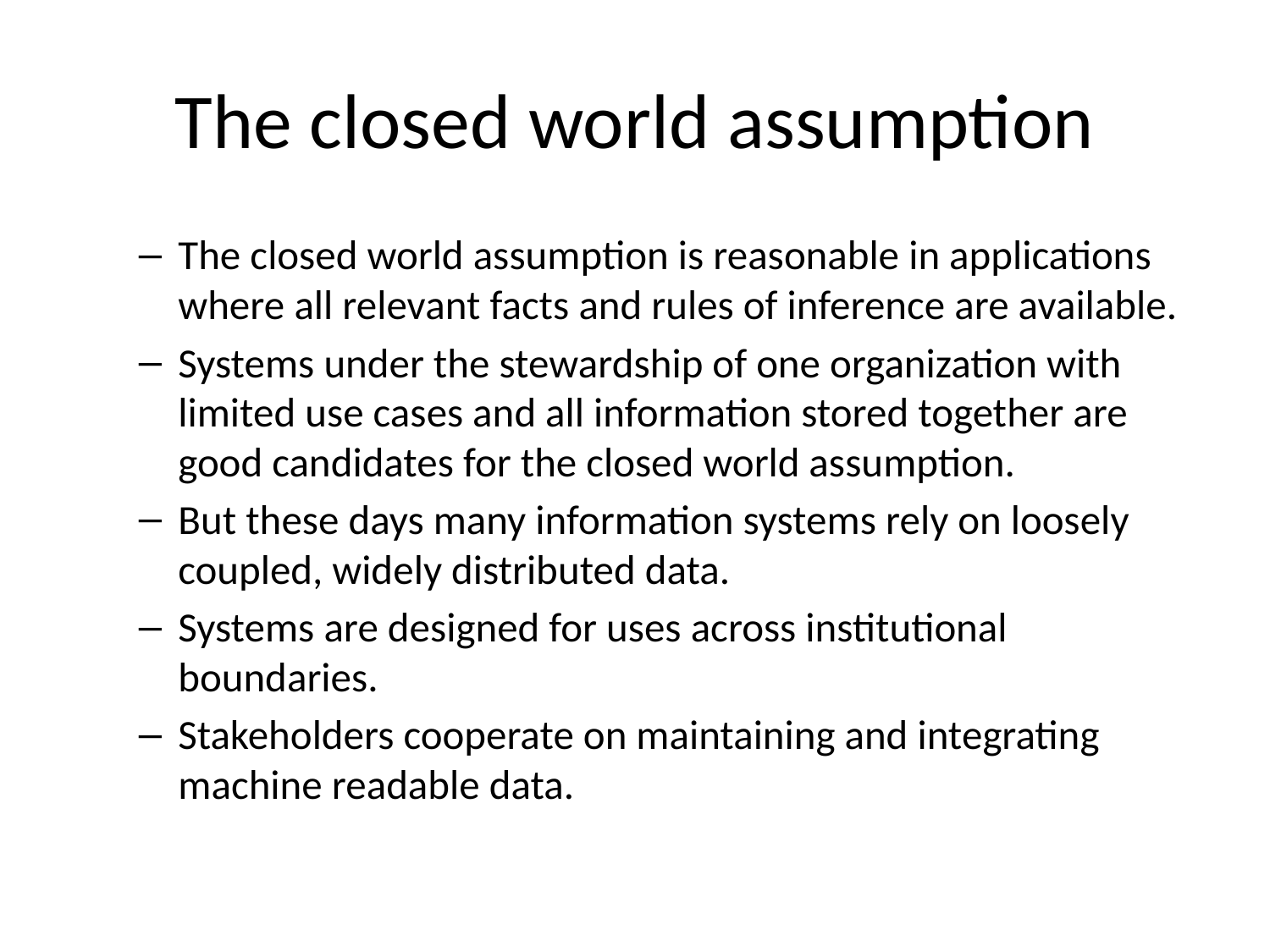

# The closed world assumption
The closed world assumption is reasonable in applications where all relevant facts and rules of inference are available.
Systems under the stewardship of one organization with limited use cases and all information stored together are good candidates for the closed world assumption.
But these days many information systems rely on loosely coupled, widely distributed data.
Systems are designed for uses across institutional boundaries.
Stakeholders cooperate on maintaining and integrating machine readable data.